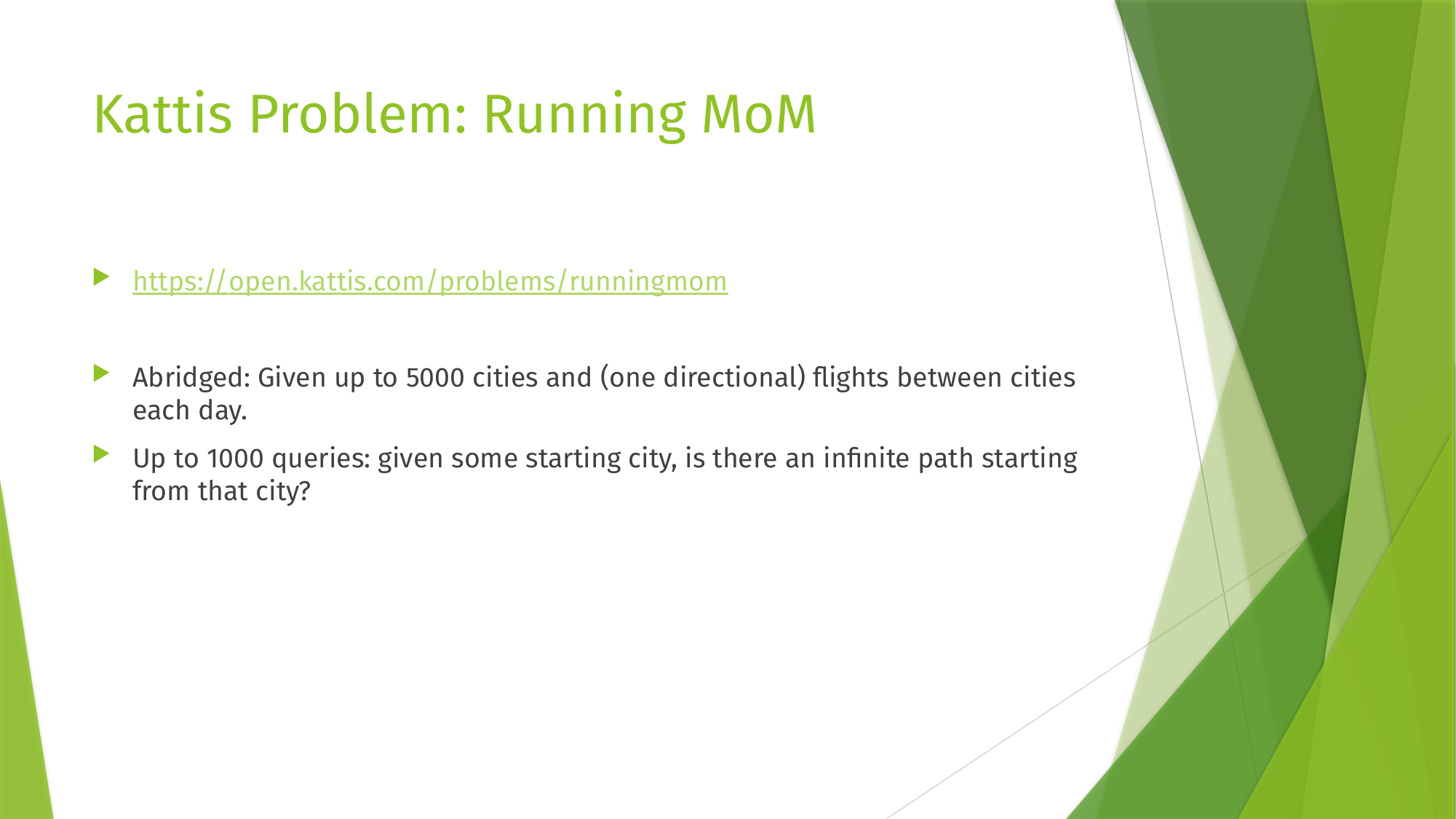

# Kattis Problem: Running MoM
https://open.kattis.com/problems/runningmom

Abridged: Given up to 5000 cities and (one directional) flights between cities each day.
Up to 1000 queries: given some starting city, is there an infinite path starting from that city?